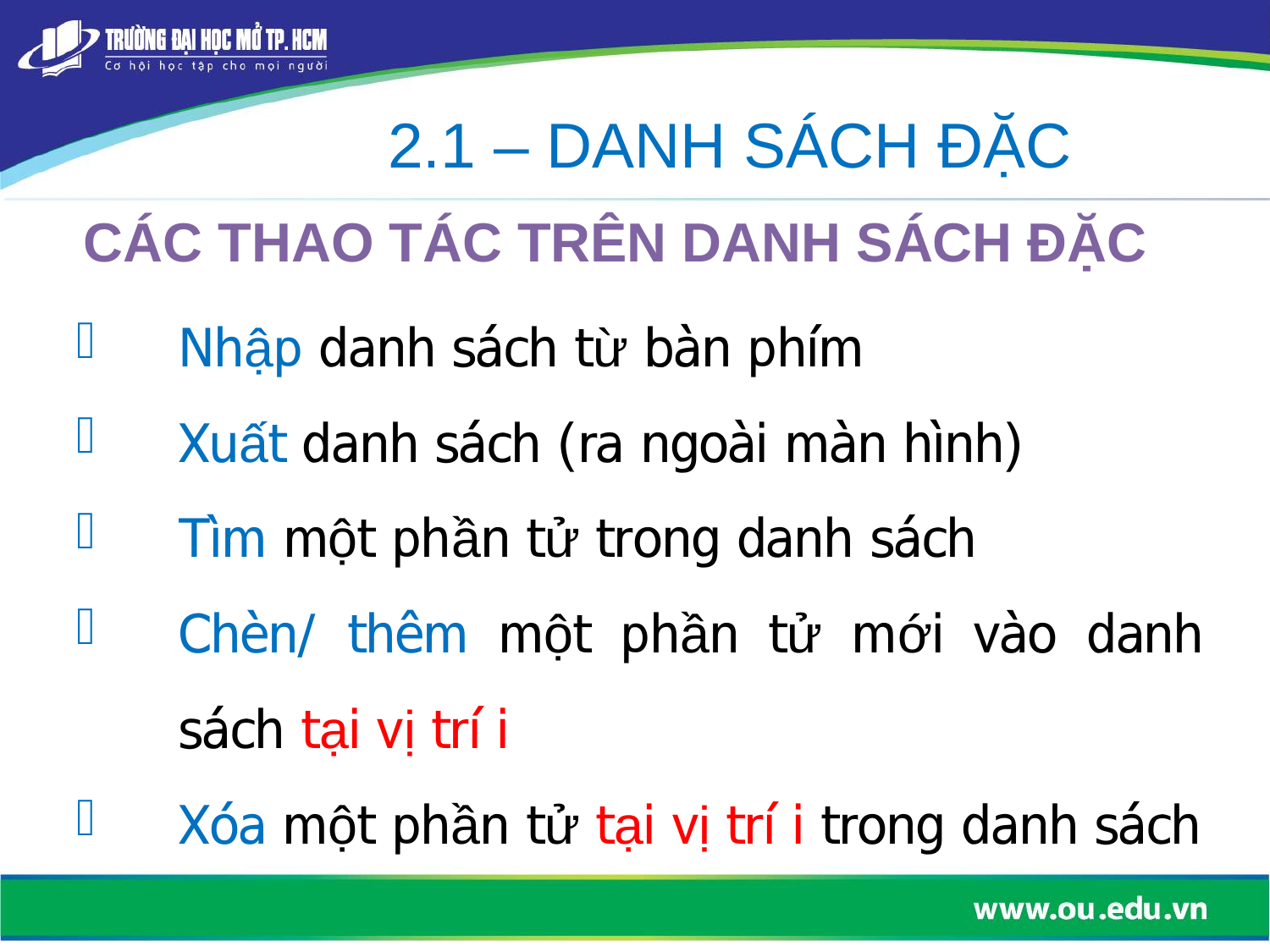

2.1 – DANH SÁCH ĐẶC
CÁC THAO TÁC TRÊN DANH SÁCH ĐẶC
Nhập danh sách từ bàn phím
Xuất danh sách (ra ngoài màn hình)
Tìm một phần tử trong danh sách
Chèn/ thêm một phần tử mới vào danh sách tại vị trí i
Xóa một phần tử tại vị trí i trong danh sách